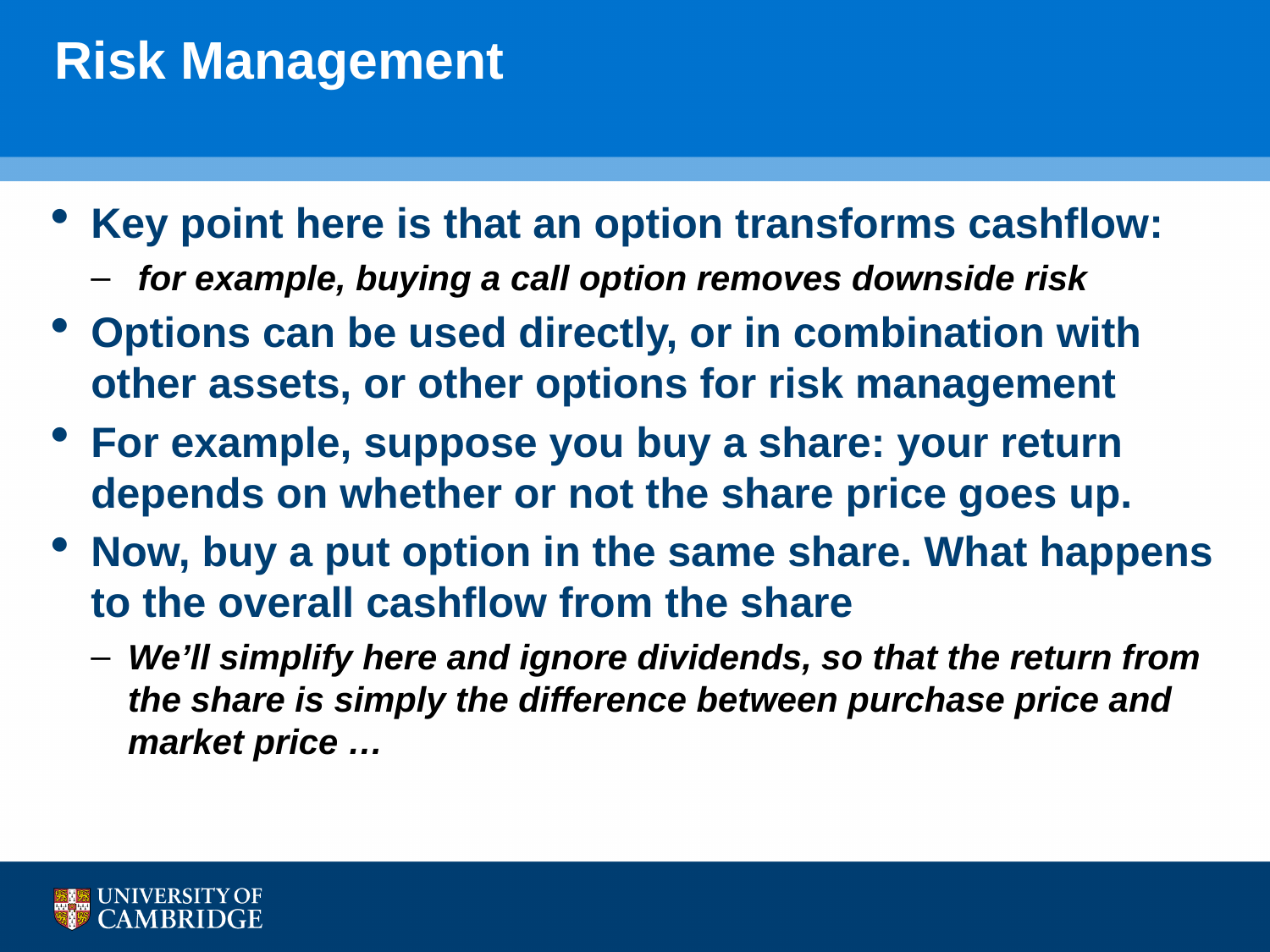

# Risk Management
Key point here is that an option transforms cashflow:
 for example, buying a call option removes downside risk
Options can be used directly, or in combination with other assets, or other options for risk management
For example, suppose you buy a share: your return depends on whether or not the share price goes up.
Now, buy a put option in the same share. What happens to the overall cashflow from the share
We’ll simplify here and ignore dividends, so that the return from the share is simply the difference between purchase price and market price …